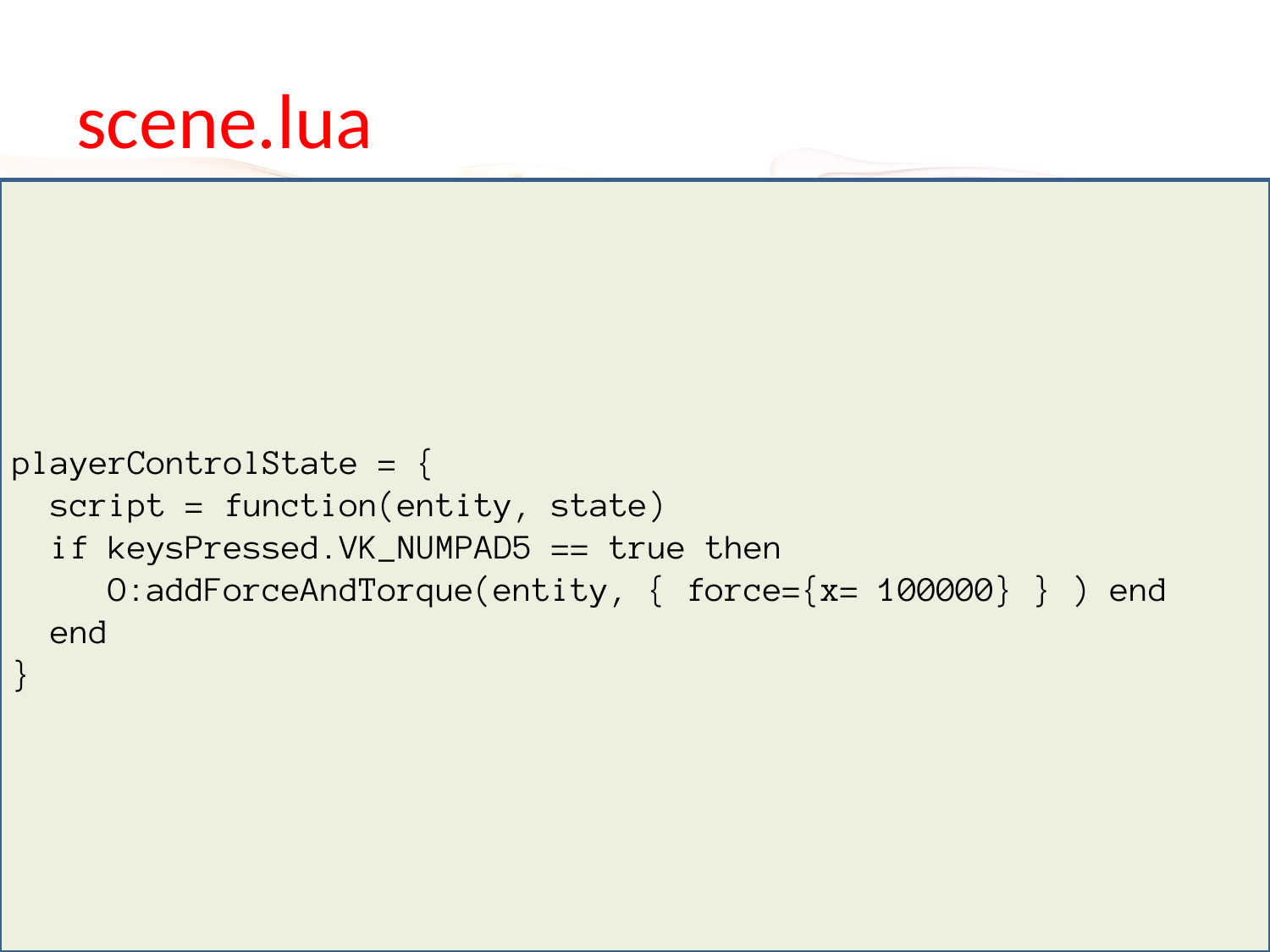

# scene.lua
playerControlState = {
  script = function(entity, state)
  if keysPressed.VK_NUMPAD5 == true then
     O:addForceAndTorque(entity, { force={x= 100000} } ) end
  end
}